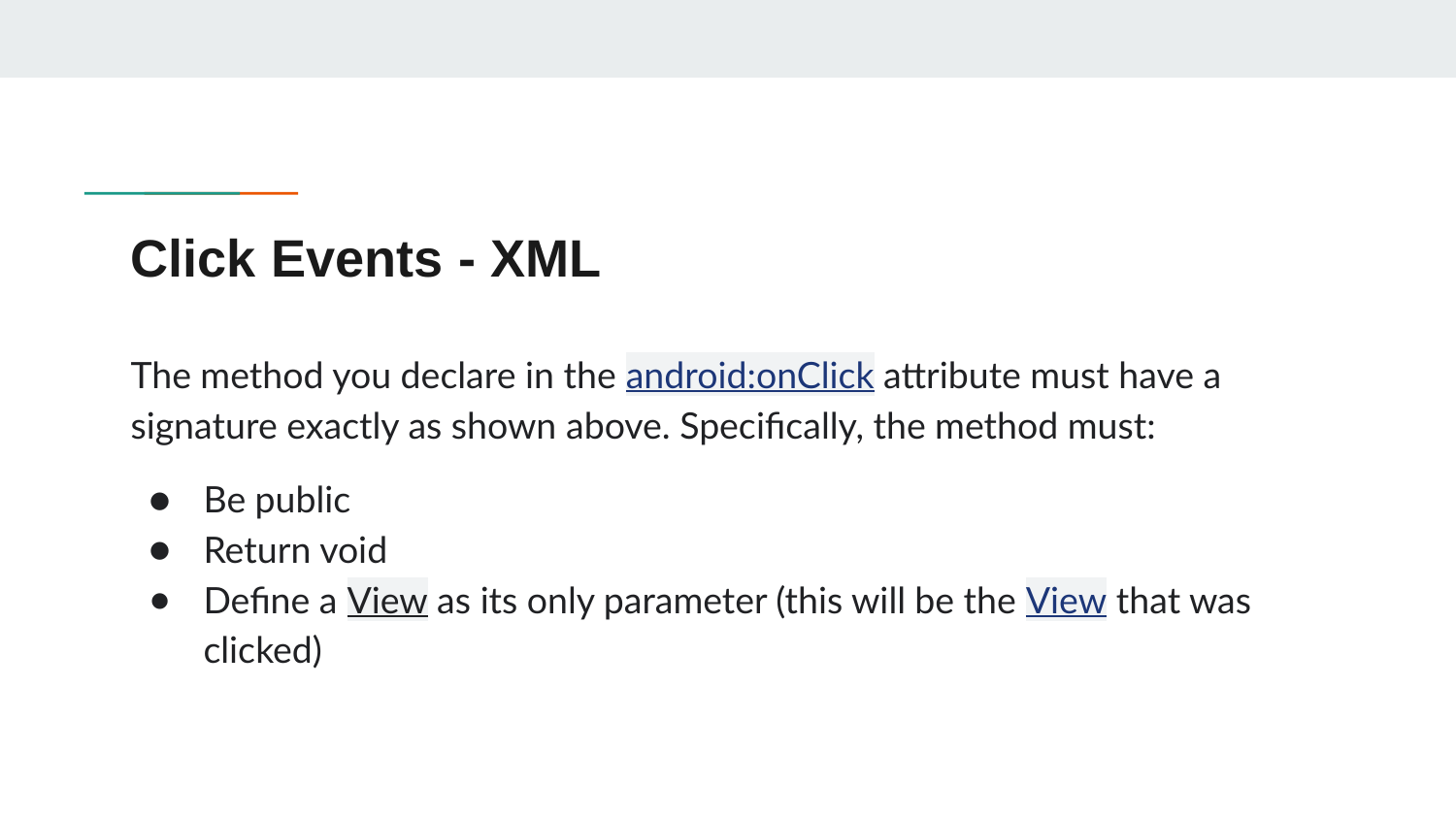

# Click Events - XML
The method you declare in the android:onClick attribute must have a signature exactly as shown above. Specifically, the method must:
Be public
Return void
Define a View as its only parameter (this will be the View that was clicked)